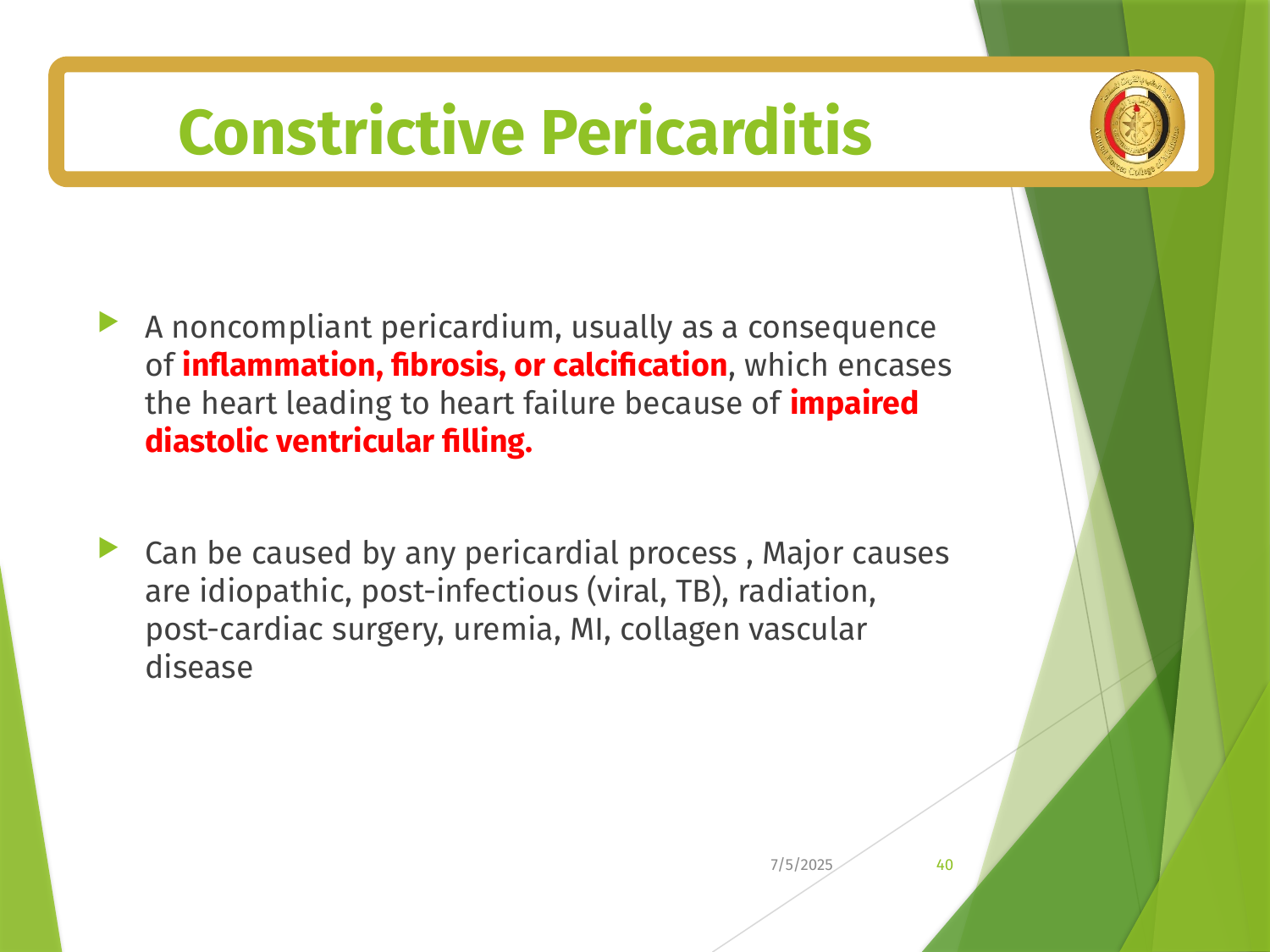

# Constrictive Pericarditis
A noncompliant pericardium, usually as a consequence of inflammation, fibrosis, or calcification, which encases the heart leading to heart failure because of impaired diastolic ventricular filling.

Can be caused by any pericardial process , Major causes are idiopathic, post-infectious (viral, TB), radiation, post-cardiac surgery, uremia, MI, collagen vascular disease

7/5/2025
40